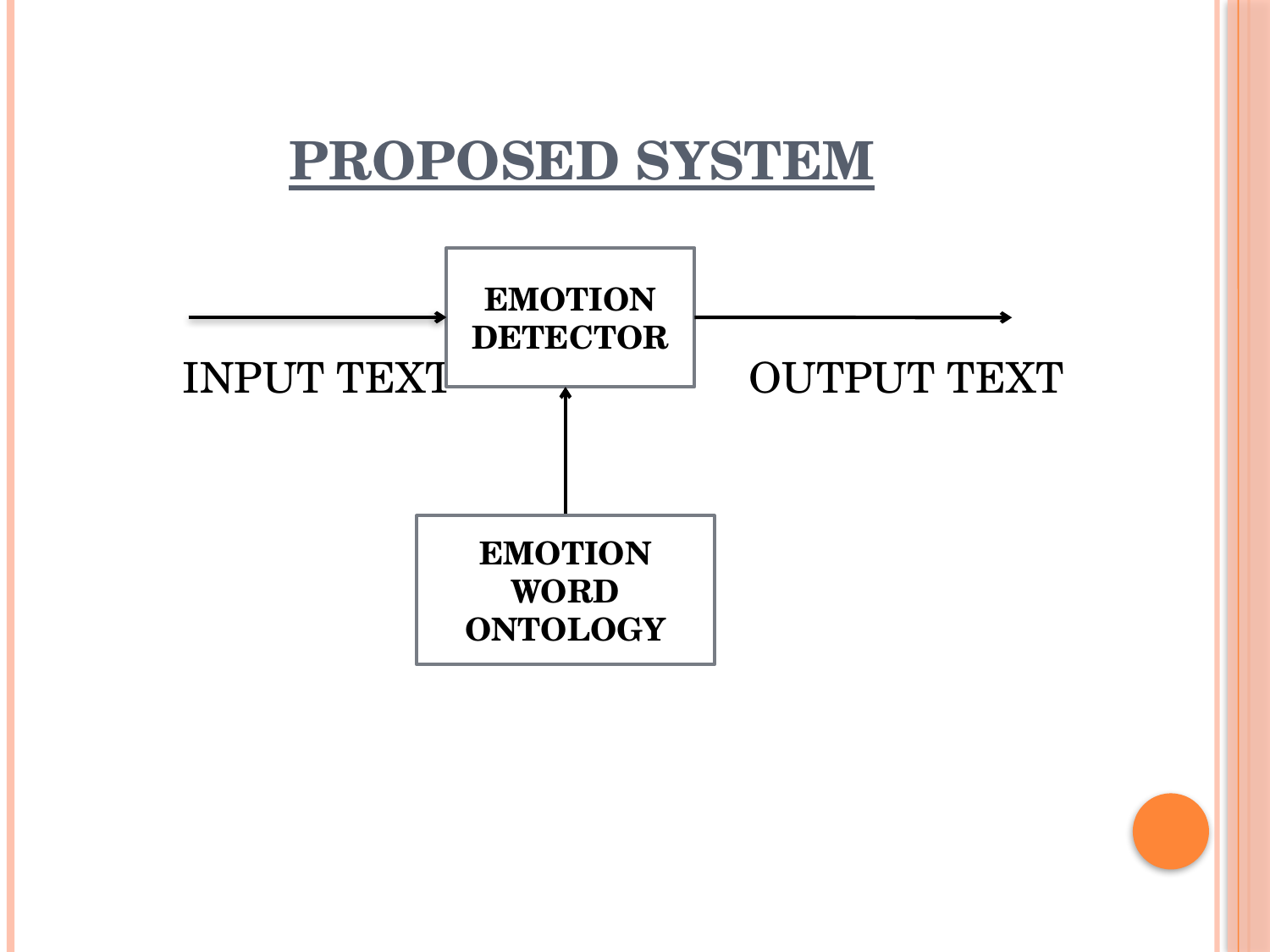

# PROPOSED SYSTEM

         INPUT TEXT                         OUTPUT TEXT
EMOTION DETECTOR
EMOTION WORD ONTOLOGY